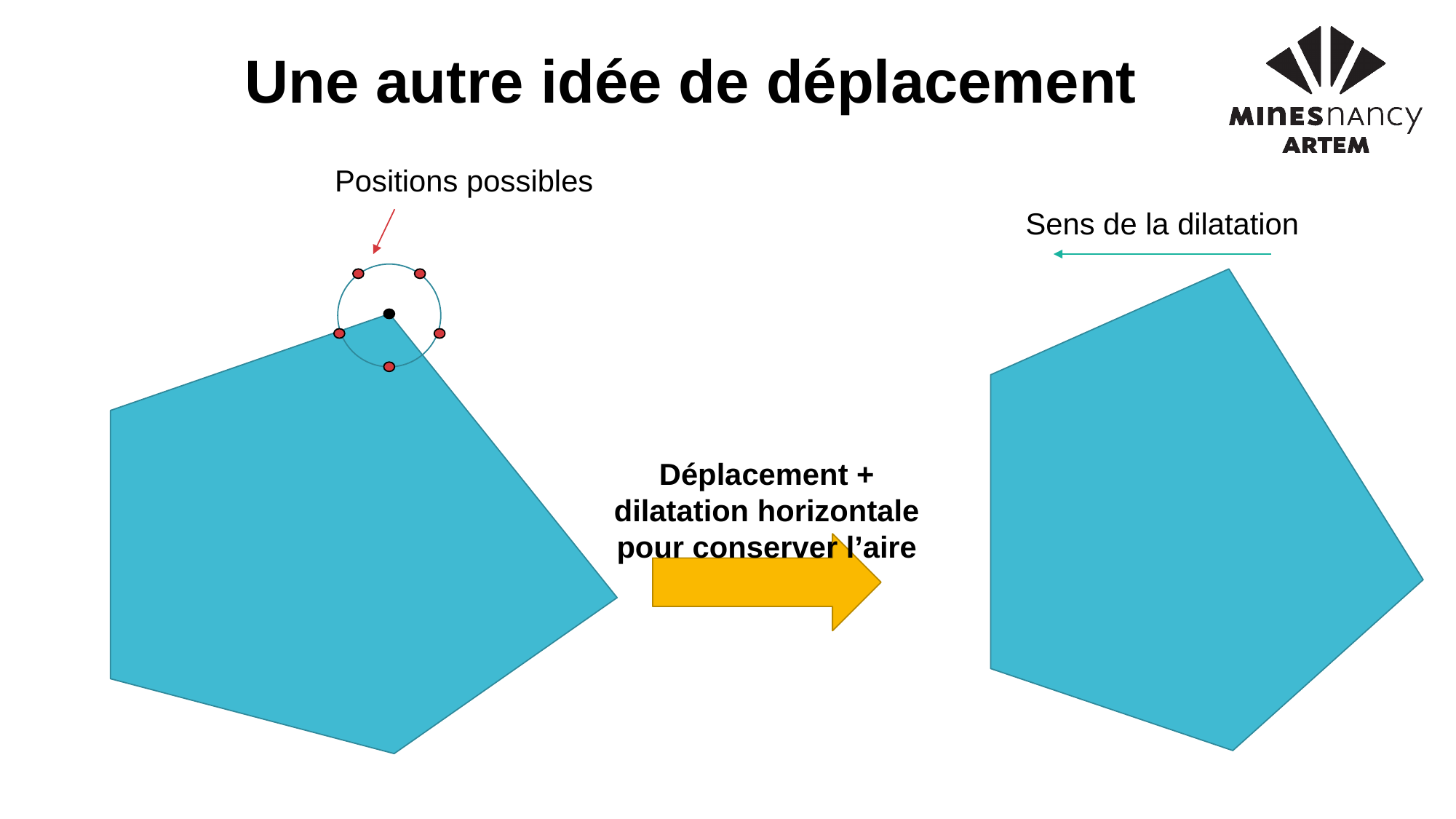

Une autre idée de déplacement

Positions possibles
Sens de la dilatation

Déplacement + dilatation horizontale pour conserver l’aire